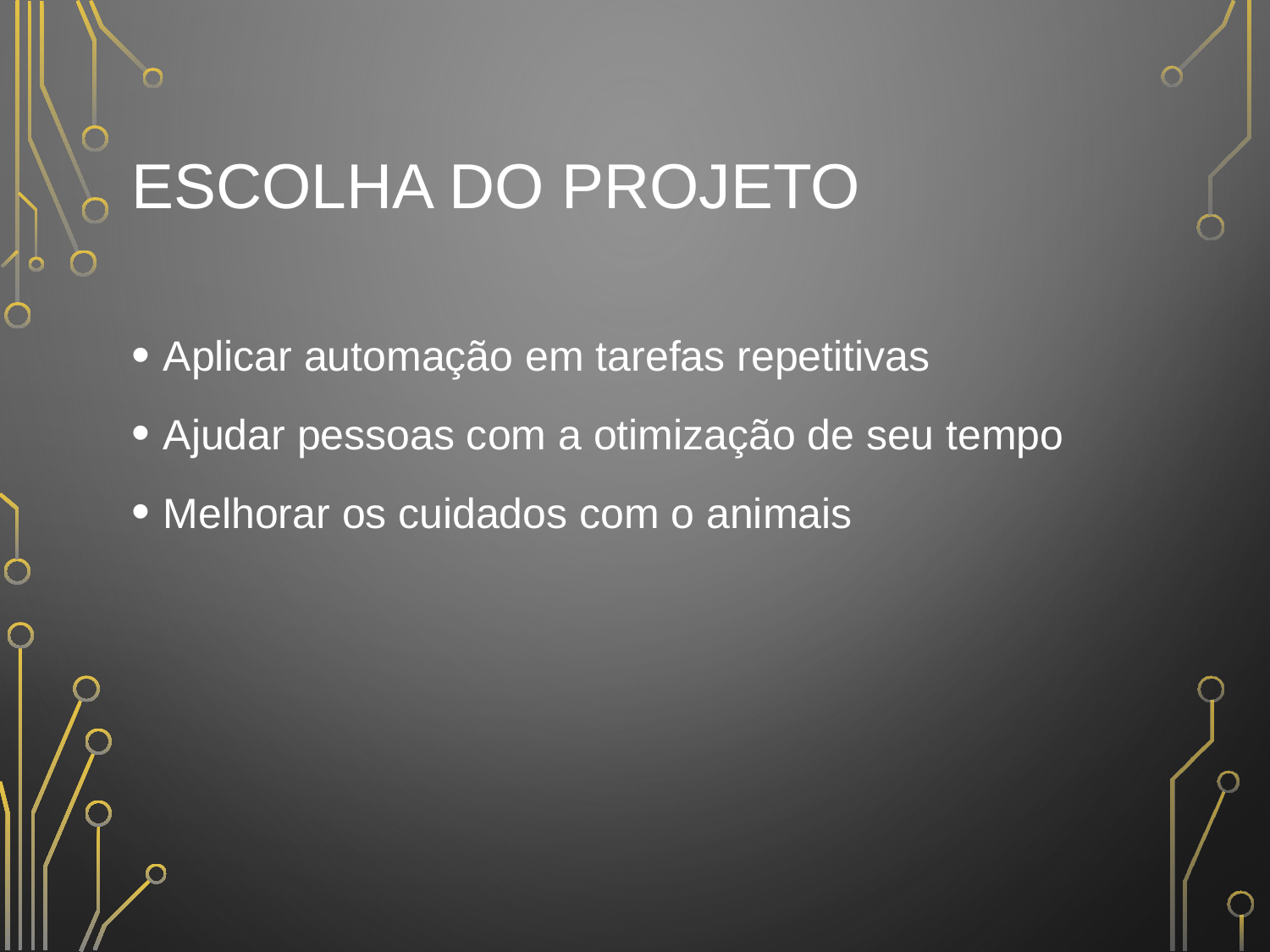

# Escolha do Projeto
Aplicar automação em tarefas repetitivas
Ajudar pessoas com a otimização de seu tempo
Melhorar os cuidados com o animais